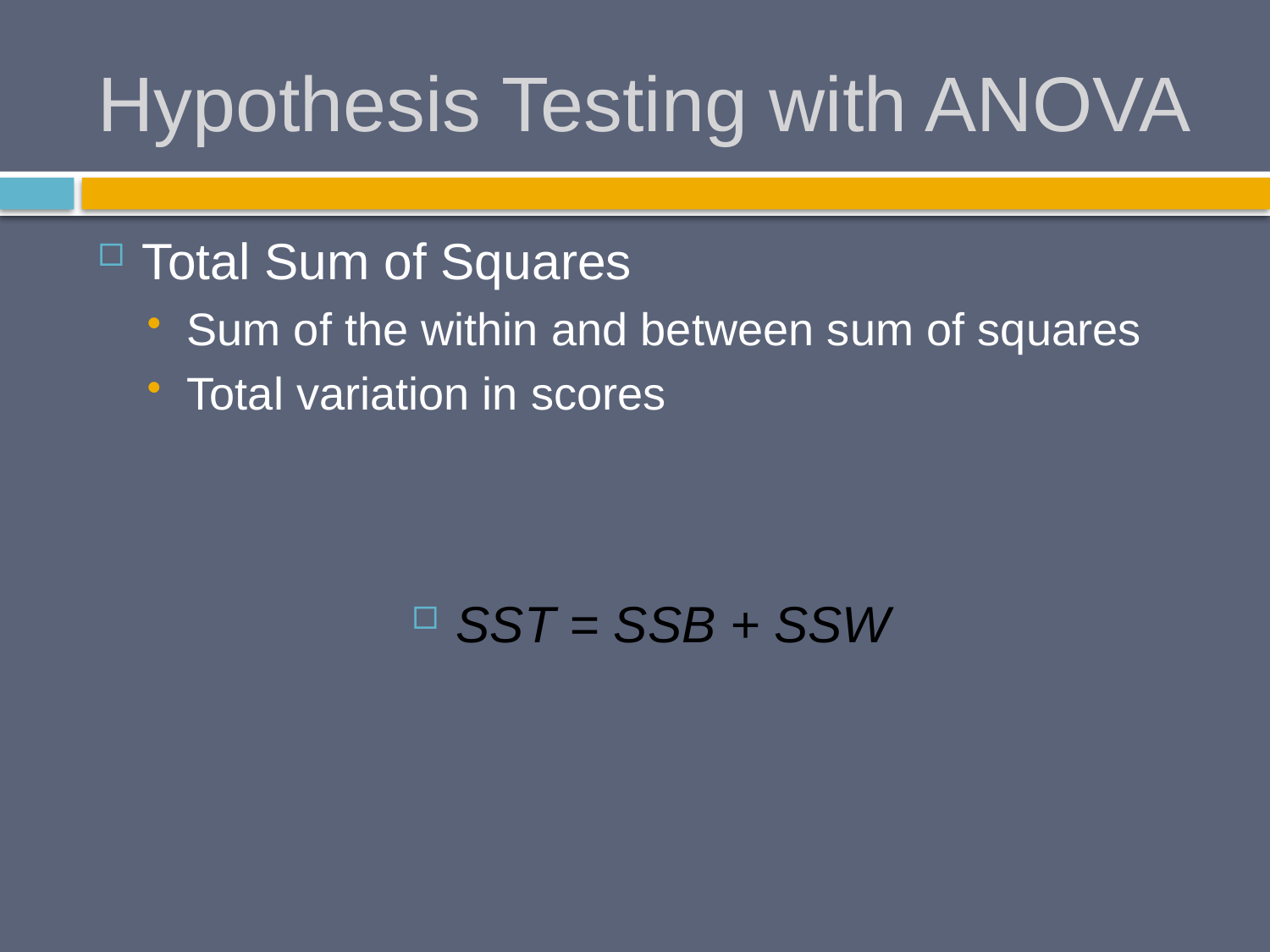

# Hypothesis Testing with ANOVA
Total Sum of Squares
Sum of the within and between sum of squares
Total variation in scores

SST = SSB + SSW